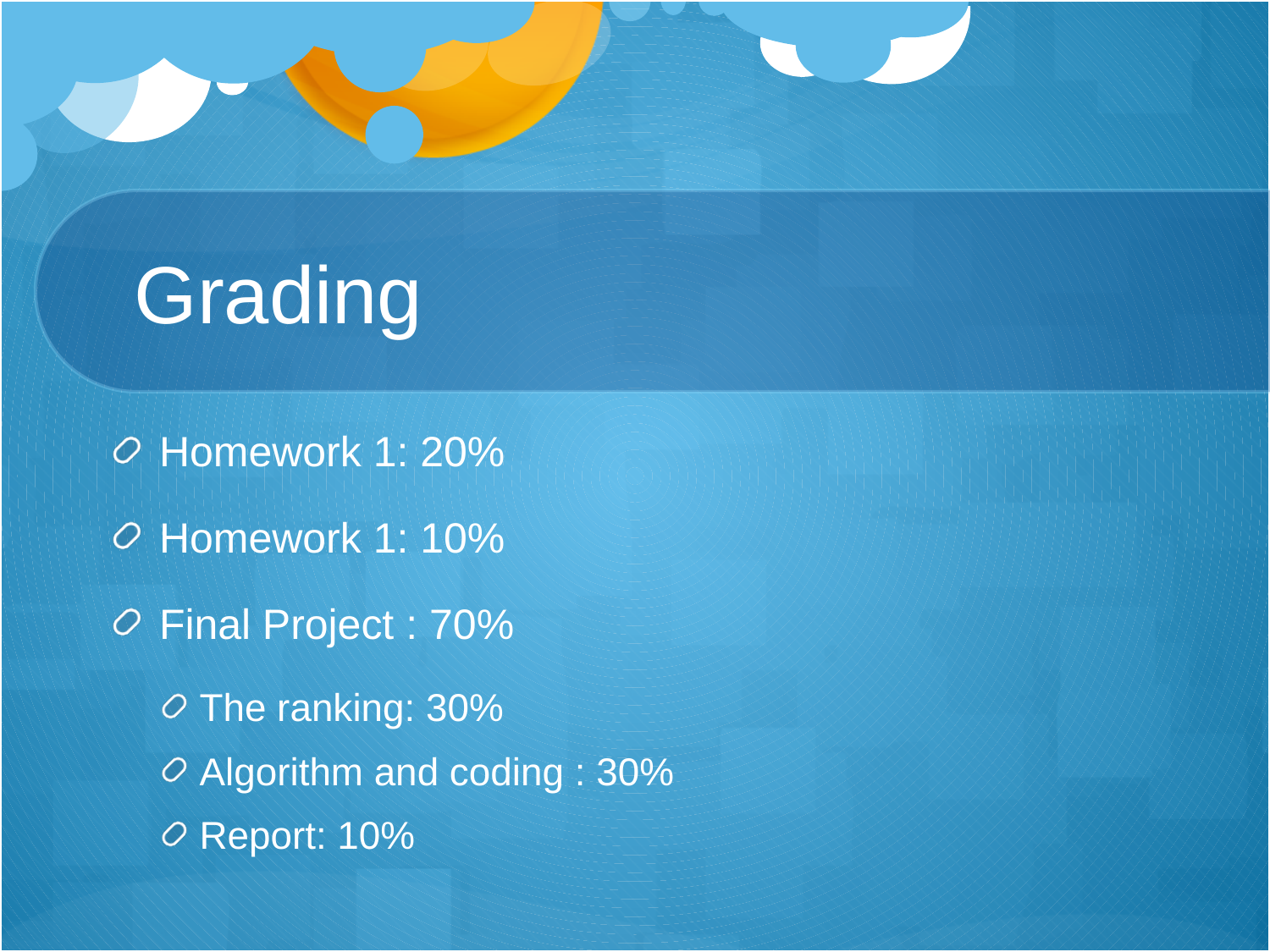

# Grading
Homework 1: 20%
Homework 1: 10%
Final Project : 70%
The ranking: 30%
Algorithm and coding : 30%
Report: 10%